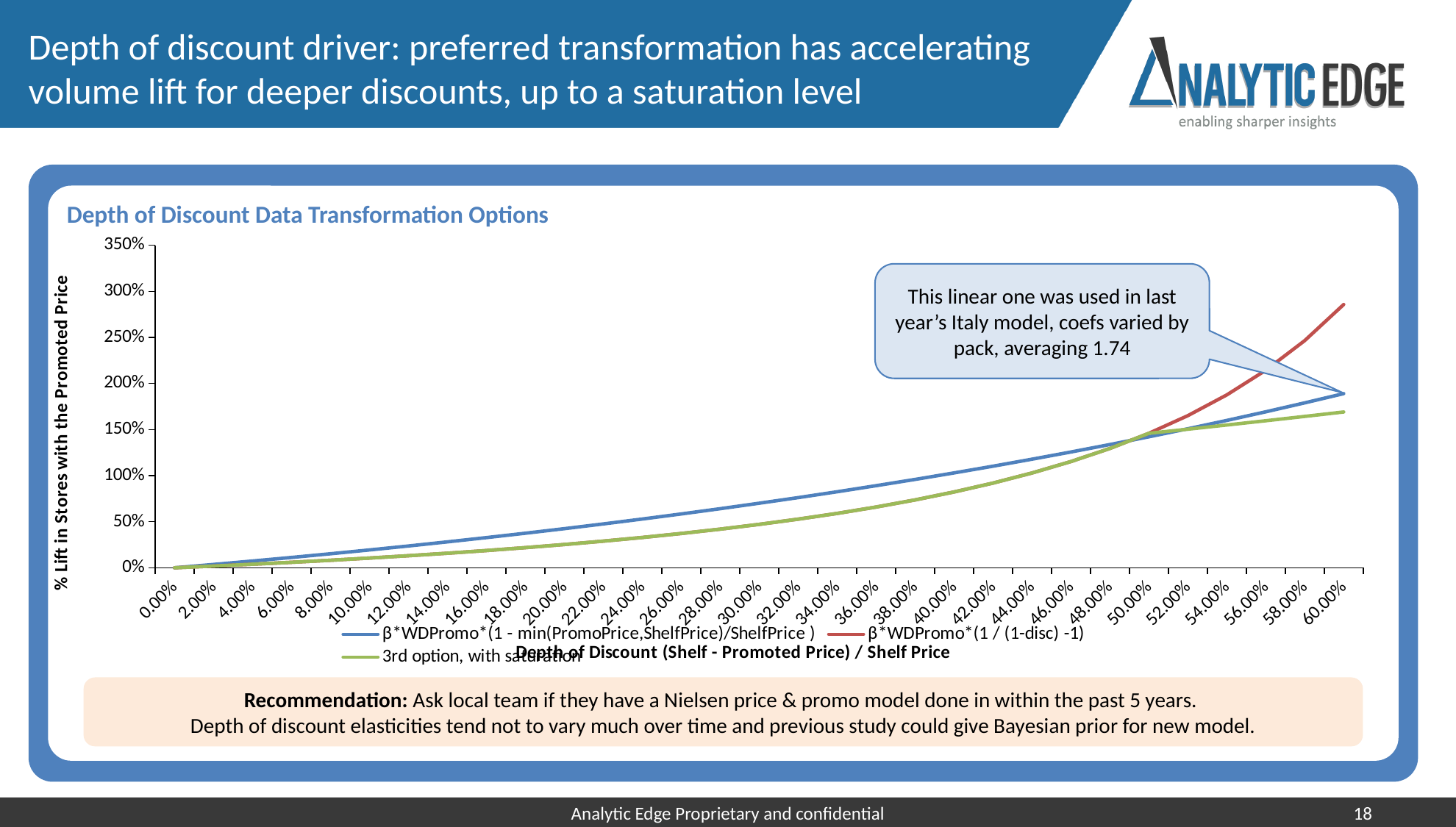

# Depth of discount driver: preferred transformation has accelerating volume lift for deeper discounts, up to a saturation level

Depth of Discount Data Transformation Options

### Chart

| Category | β*WDPromo*(1 - min(PromoPrice,ShelfPrice)/ShelfPrice ) | β*WDPromo*(1 / (1-disc) -1) | 3rd option, with saturation |
|---|---|---|---|
| 0 | 0.0 | 0.0 | 0.0 |
| 0.02 | 0.036012598771806514 | 0.01853706414813483 | 0.01853706414813483 |
| 0.04 | 0.0733221048139121 | 0.0382119970818251 | 0.0382119970818251 |
| 0.06 | 0.1119752231274862 | 0.05912893251104423 | 0.05912893251104423 |
| 0.08 | 0.1520203406821663 | 0.08140472745797833 | 0.08140472745797833 |
| 0.1 | 0.1935075869881131 | 0.10517091807564771 | 0.10517091807564771 |
| 0.12000000000000001 | 0.23648889684942276 | 0.13057603997745648 | 0.13057603997745648 |
| 0.14000000000000001 | 0.2810180753774547 | 0.15778839339592277 | 0.15778839339592277 |
| 0.16 | 0.3271508653454547 | 0.18699935403601087 | 0.18699935403601087 |
| 0.18 | 0.37494501696879623 | 0.21842735705565364 | 0.21842735705565364 |
| 0.19999999999999998 | 0.424460360198188 | 0.2523227161918644 | 0.2523227161918644 |
| 0.21999999999999997 | 0.47575887961634833 | 0.2889734853997594 | 0.2889734853997594 |
| 0.23999999999999996 | 0.5289047920319025 | 0.3287126302845025 | 0.3287126302845025 |
| 0.25999999999999995 | 0.5839646268676395 | 0.37192685639375433 | 0.37192685639375433 |
| 0.27999999999999997 | 0.641007309443758 | 0.4190675485932571 | 0.4190675485932571 |
| 0.3 | 0.7001042472603578 | 0.4706644209473503 | 0.4706644209473503 |
| 0.32 | 0.7613294193871891 | 0.5273426751458117 | 0.5273426751458117 |
| 0.34 | 0.8247594690725588 | 0.5898447399536124 | 0.5898447399536124 |
| 0.36000000000000004 | 0.8904737996873235 | 0.6590580474209169 | 0.6590580474209169 |
| 0.38000000000000006 | 0.9585546741240756 | 0.7360508429550725 | 0.7360508429550725 |
| 0.40000000000000008 | 1.0290873177759523 | 0.8221188003905096 | 0.8221188003905096 |
| 0.4200000000000001 | 1.1021600252239785 | 0.9188463343703854 | 0.9188463343703854 |
| 0.44000000000000011 | 1.1778642707665004 | 1.0281881491547282 | 1.0281881491547282 |
| 0.46000000000000013 | 1.2562948229290671 | 1.1525790183195888 | 1.1525790183195888 |
| 0.48000000000000015 | 1.3375498630981157 | 1.2950835102735248 | 1.2950835102735248 |
| 0.50000000000000011 | 1.4217311084269593 | 1.4596031111569507 | 1.4596031111569499 |
| 0.52000000000000013 | 1.5089439391679416 | 1.6511672109826079 | 1.5042768243931568 |
| 0.54000000000000015 | 1.5992975305901522 | 1.8763488778641109 | 1.5497619452281173 |
| 0.56000000000000016 | 1.6929049896478432 | 2.1438700639556596 | 1.5960732112388905 |
| 0.58000000000000018 | 1.789883496570626 | 2.4655007640778264 | 1.6432256276807986 |
| 0.6000000000000002 | 1.8903544515527093 | 2.857425530696979 | 1.6912344723492625 |
This linear one was used in last year’s Italy model, coefs varied by pack, averaging 1.74
Recommendation: Ask local team if they have a Nielsen price & promo model done in within the past 5 years.
Depth of discount elasticities tend not to vary much over time and previous study could give Bayesian prior for new model.
Analytic Edge Proprietary and confidential
18